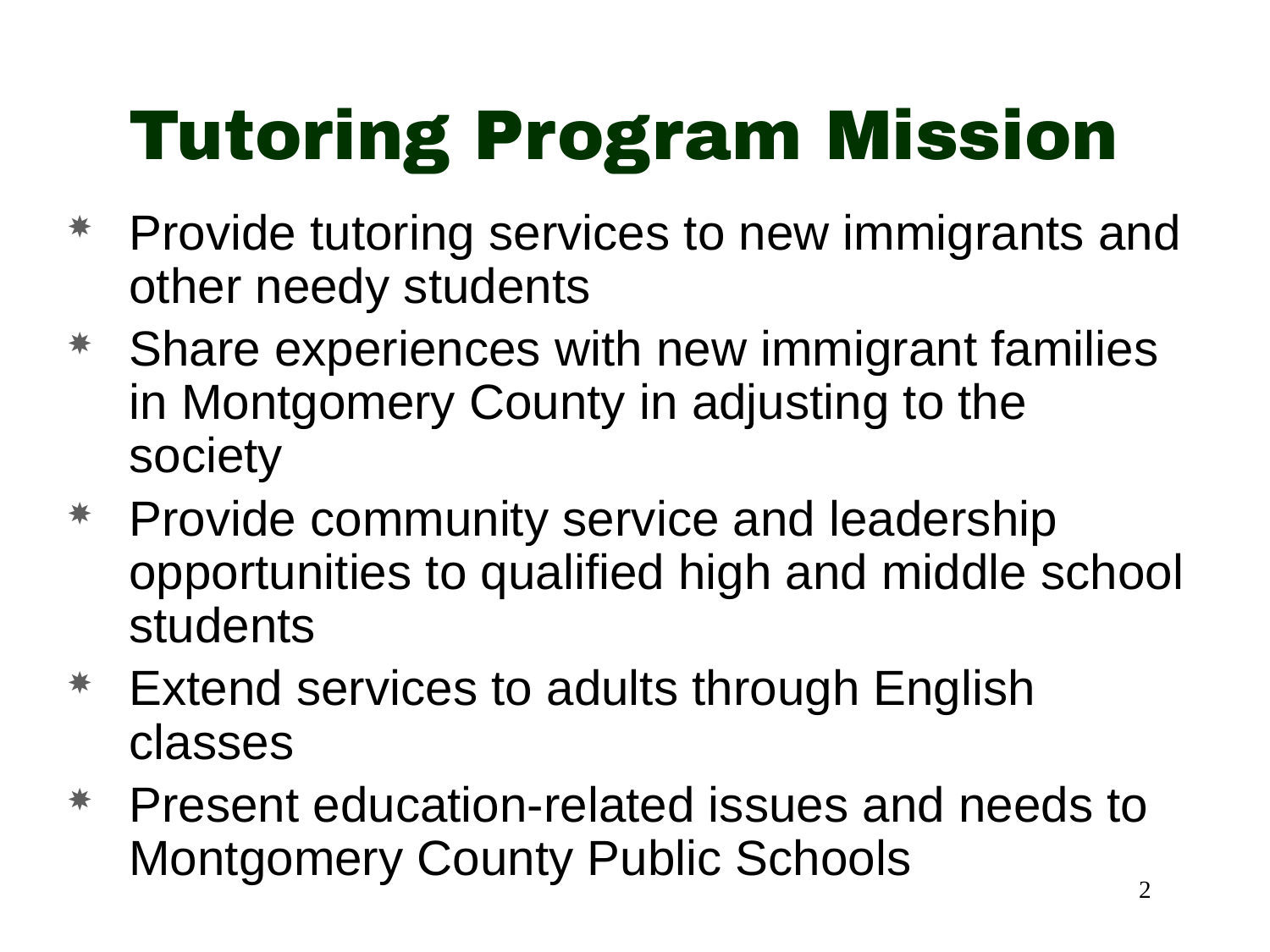

# Tutoring Program Mission
Provide tutoring services to new immigrants and other needy students
Share experiences with new immigrant families in Montgomery County in adjusting to the society
Provide community service and leadership opportunities to qualified high and middle school students
Extend services to adults through English classes
Present education-related issues and needs to Montgomery County Public Schools
2